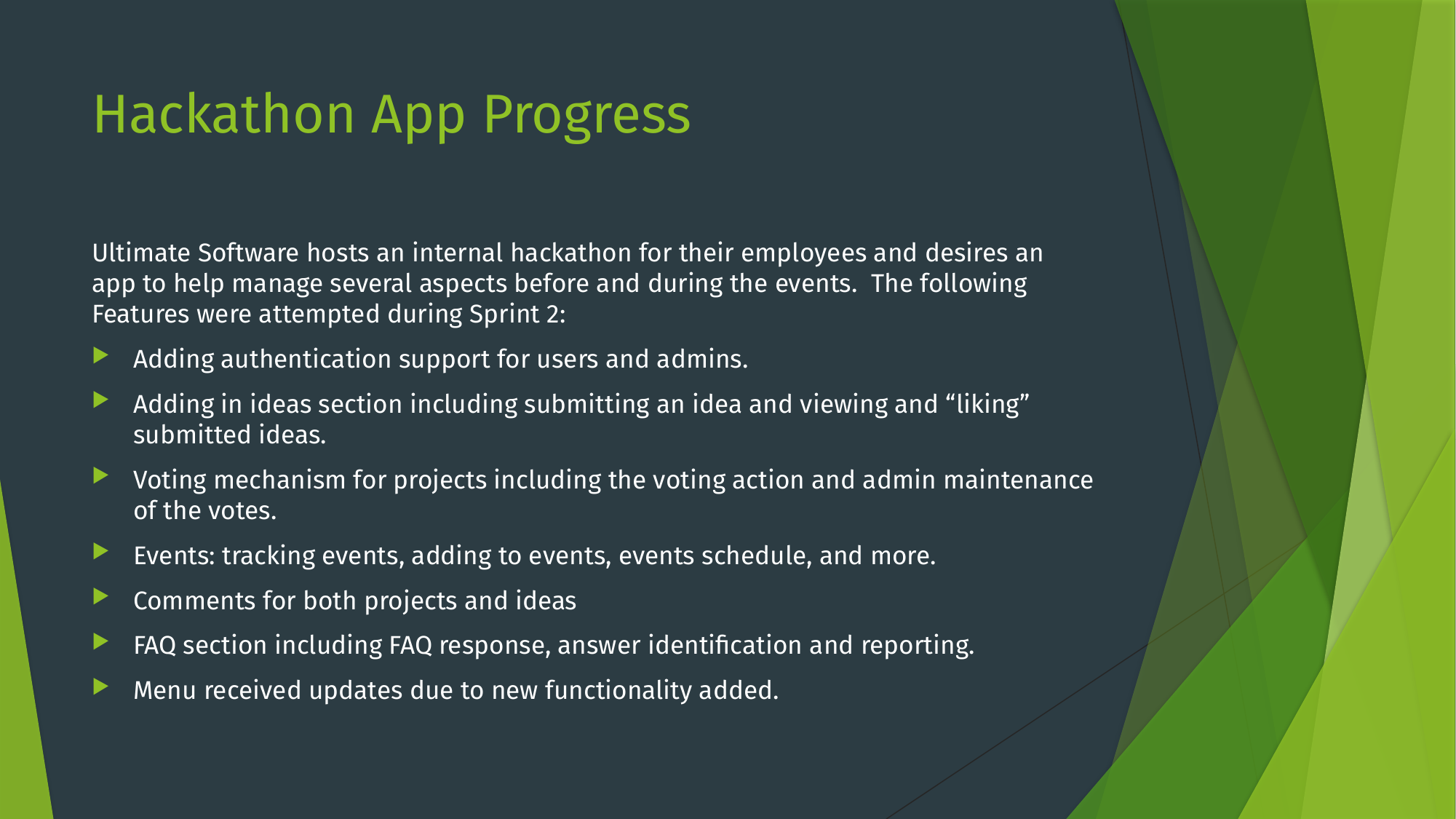

# Hackathon App Progress
Ultimate Software hosts an internal hackathon for their employees and desires an app to help manage several aspects before and during the events.  The following Features were attempted during Sprint 2:
Adding authentication support for users and admins.
Adding in ideas section including submitting an idea and viewing and “liking” submitted ideas.
Voting mechanism for projects including the voting action and admin maintenance of the votes.
Events: tracking events, adding to events, events schedule, and more.
Comments for both projects and ideas
FAQ section including FAQ response, answer identification and reporting.
Menu received updates due to new functionality added.